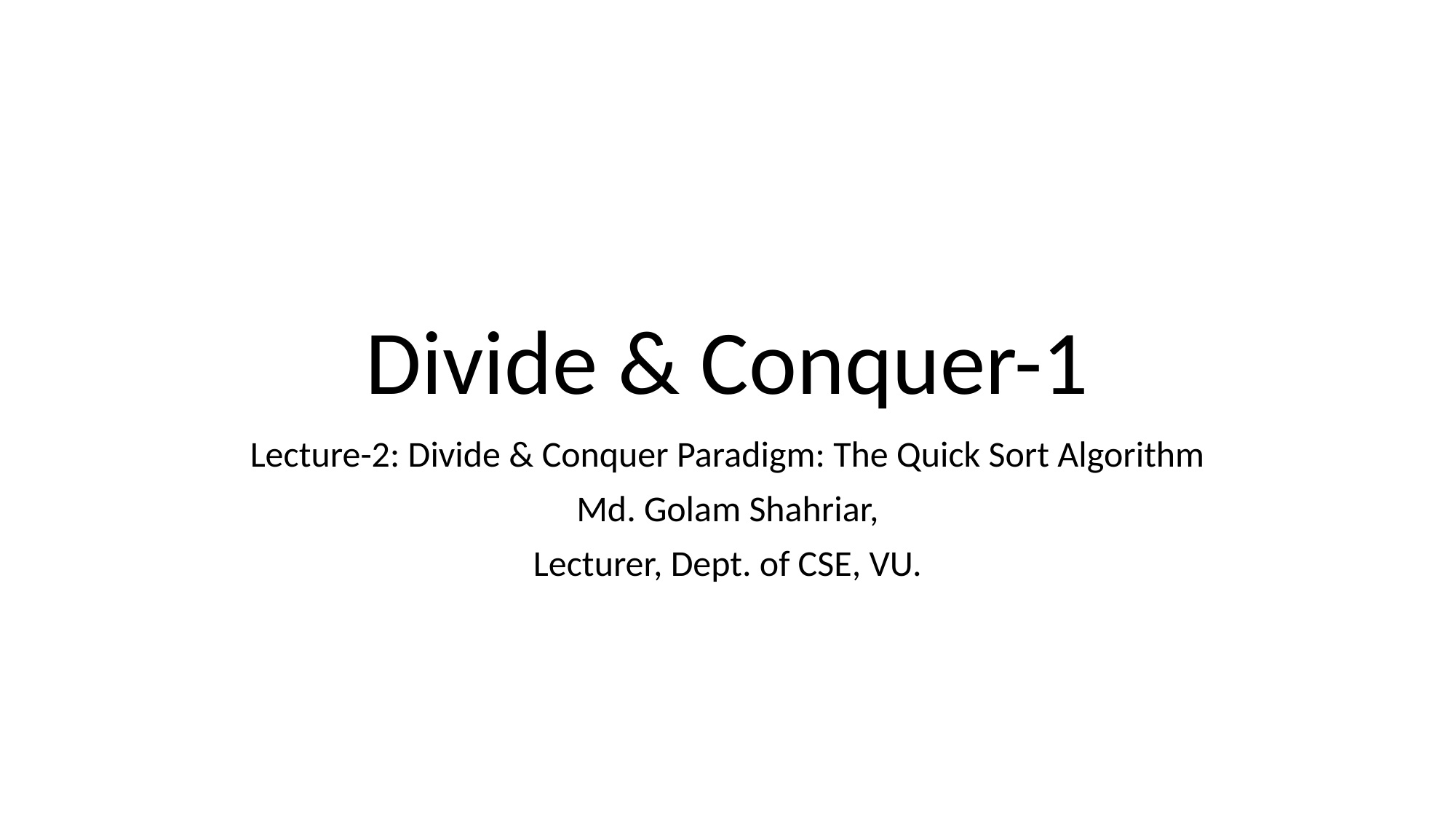

# Divide & Conquer-1
Lecture-2: Divide & Conquer Paradigm: The Quick Sort Algorithm
Md. Golam Shahriar,
Lecturer, Dept. of CSE, VU.